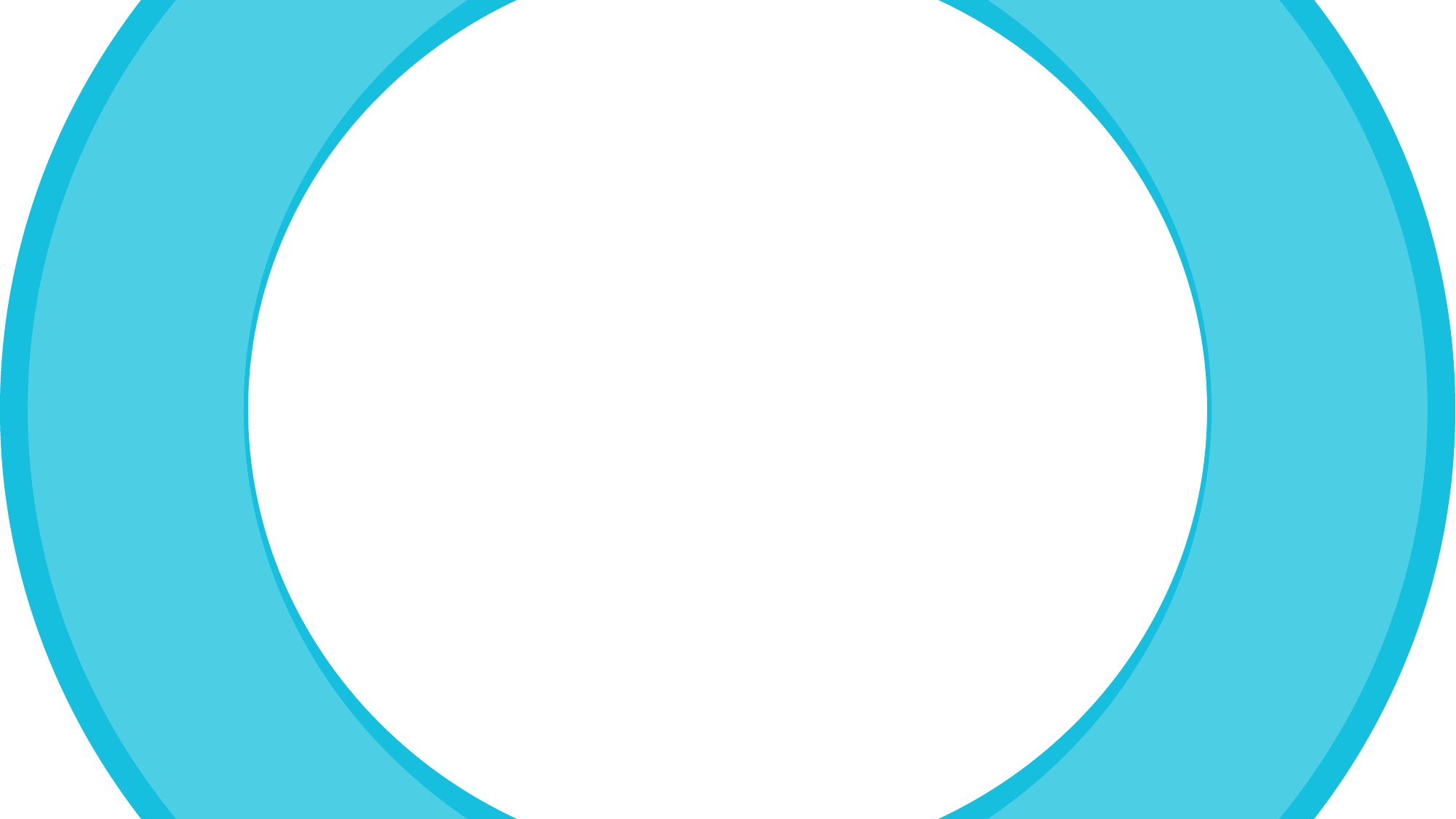

THANK YOU
Project name: Courier Management System
Name: AWON ABBAS
Roll number: 0075-BSCS-2019
Email: awonabbas2@gmail.com
Section : C